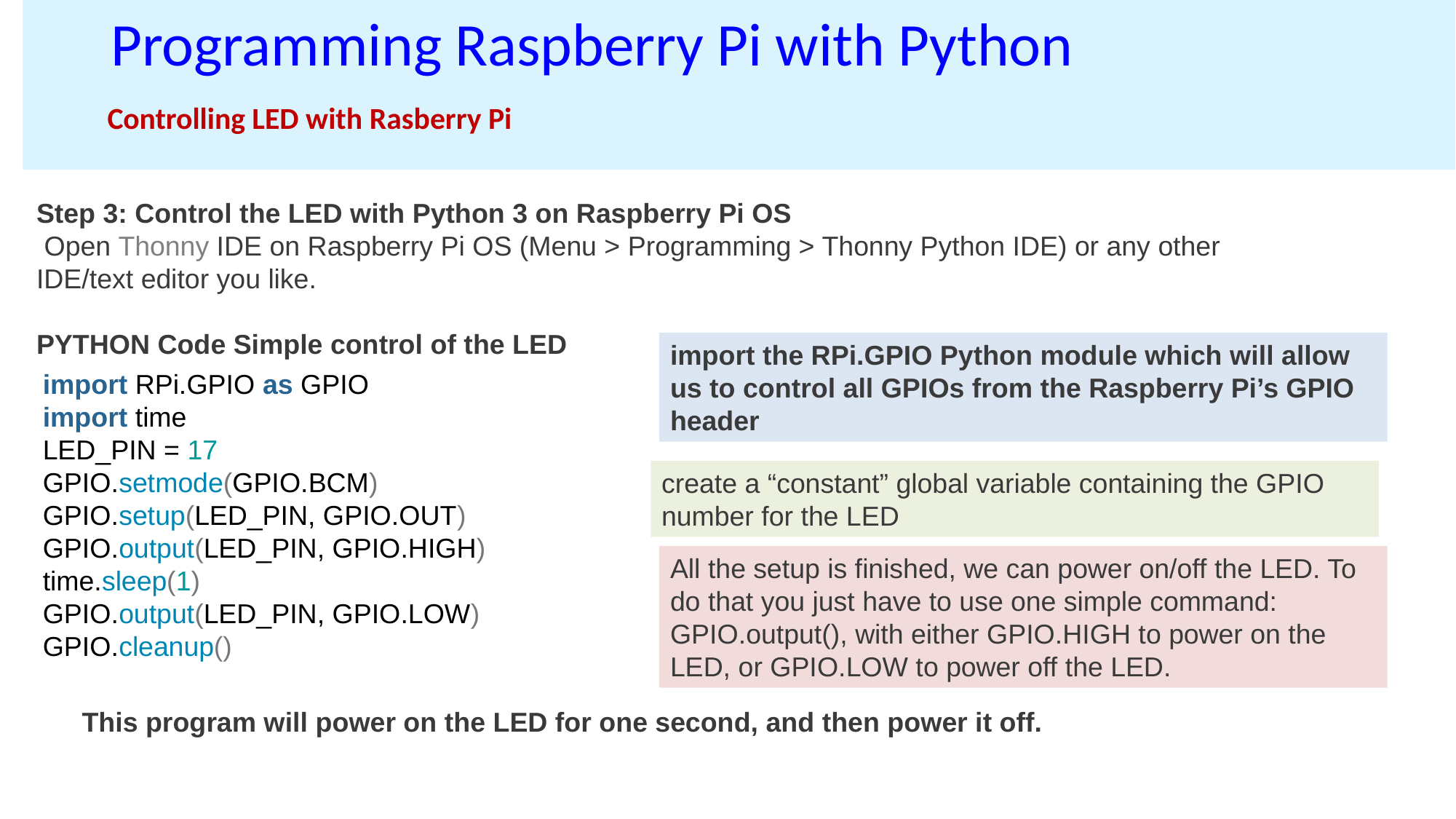

# Programming Raspberry Pi with Python
Controlling LED with Rasberry Pi
Step 3: Control the LED with Python 3 on Raspberry Pi OS
 Open Thonny IDE on Raspberry Pi OS (Menu > Programming > Thonny Python IDE) or any other IDE/text editor you like.

PYTHON Code Simple control of the LED

import the RPi.GPIO Python module which will allow us to control all GPIOs from the Raspberry Pi’s GPIO header
import RPi.GPIO as GPIO
import time
LED_PIN = 17
GPIO.setmode(GPIO.BCM)
GPIO.setup(LED_PIN, GPIO.OUT)
GPIO.output(LED_PIN, GPIO.HIGH)
time.sleep(1)
GPIO.output(LED_PIN, GPIO.LOW)
GPIO.cleanup()
create a “constant” global variable containing the GPIO number for the LED
All the setup is finished, we can power on/off the LED. To do that you just have to use one simple command: GPIO.output(), with either GPIO.HIGH to power on the LED, or GPIO.LOW to power off the LED.
This program will power on the LED for one second, and then power it off.